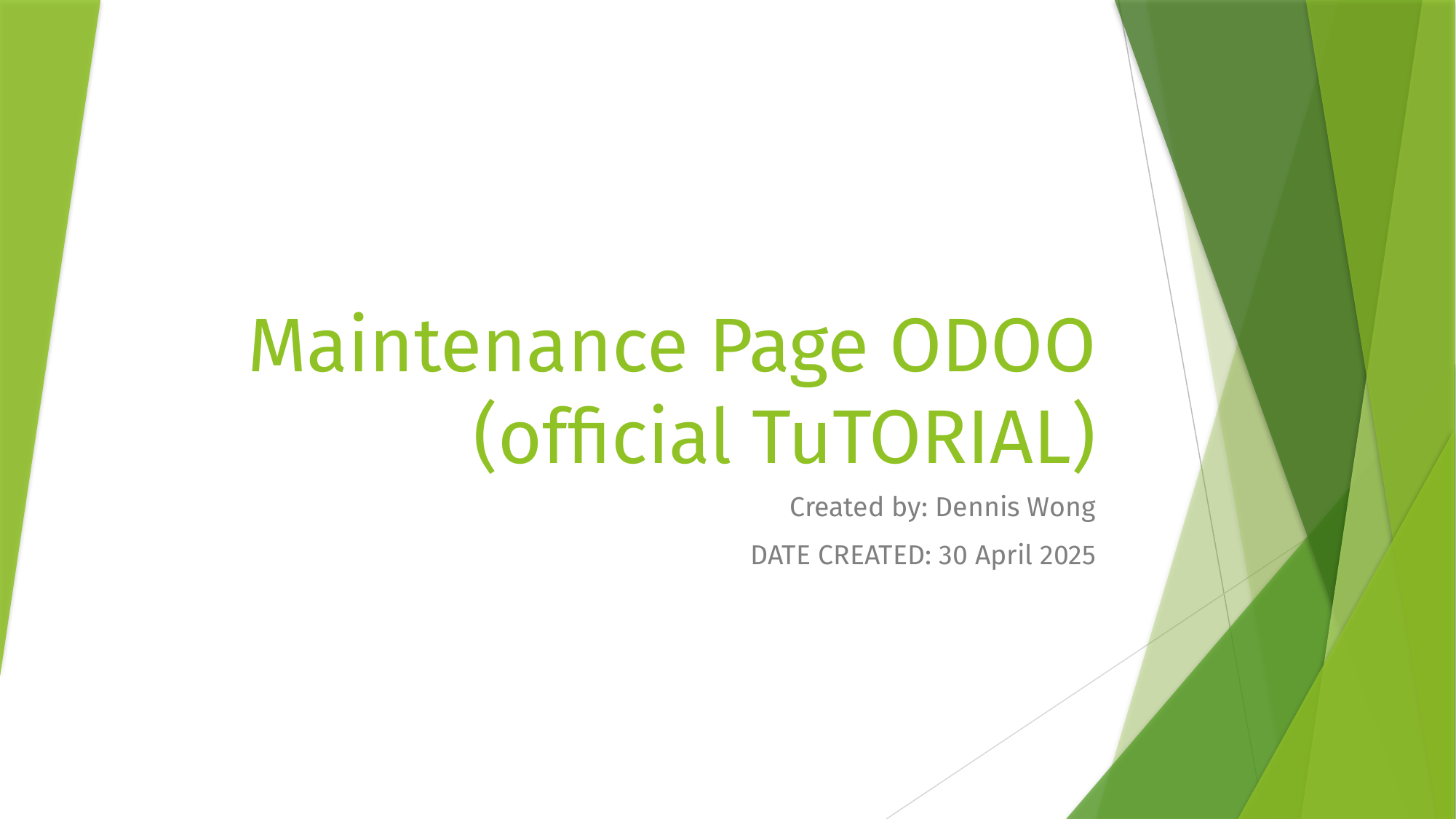

# Maintenance Page ODOO (official TuTORIAL)
Created by: Dennis Wong
DATE CREATED: 30 April 2025